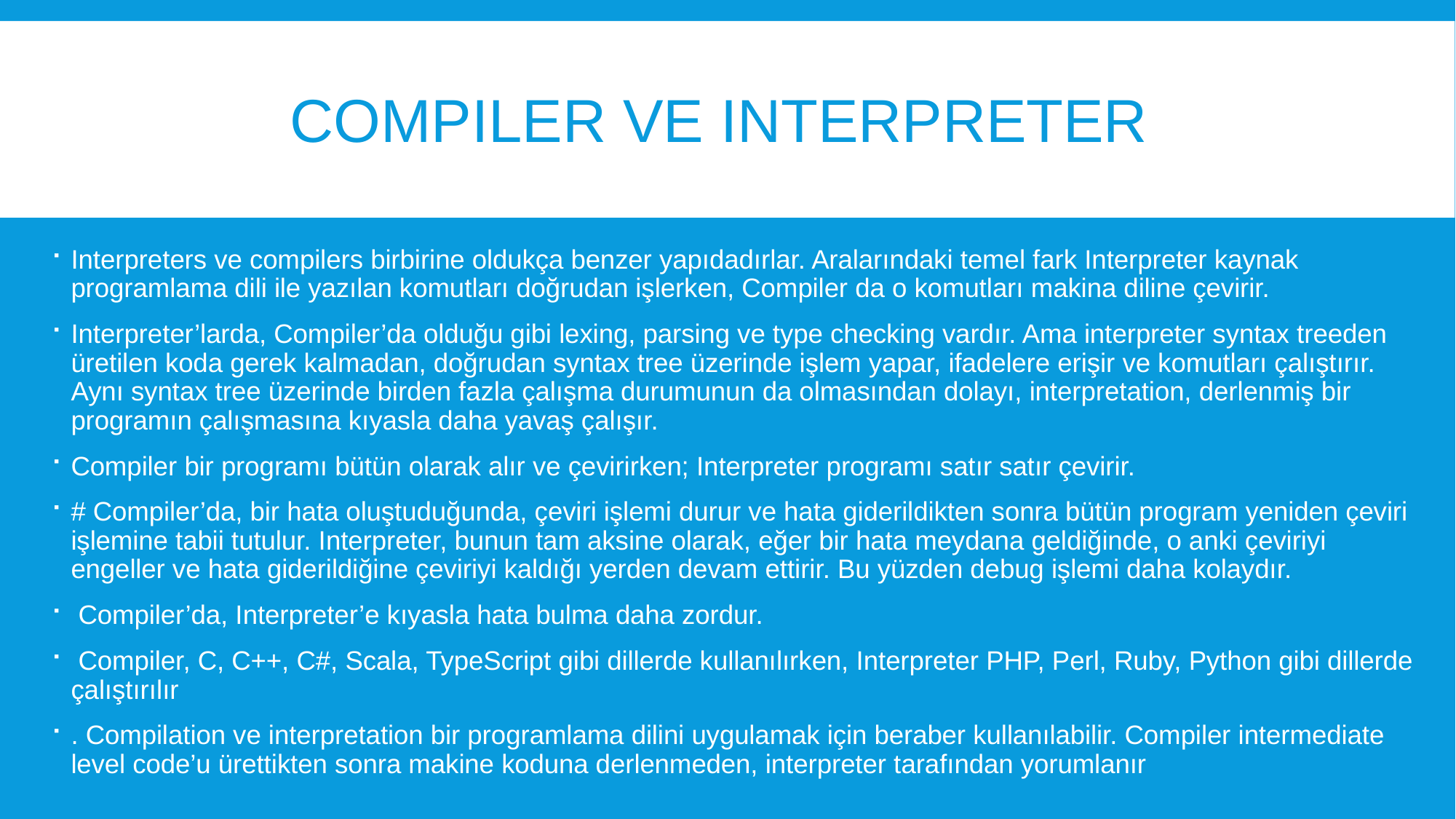

# CompIler VE Interpreter
Interpreters ve compilers birbirine oldukça benzer yapıdadırlar. Aralarındaki temel fark Interpreter kaynak programlama dili ile yazılan komutları doğrudan işlerken, Compiler da o komutları makina diline çevirir.
Interpreter’larda, Compiler’da olduğu gibi lexing, parsing ve type checking vardır. Ama interpreter syntax treeden üretilen koda gerek kalmadan, doğrudan syntax tree üzerinde işlem yapar, ifadelere erişir ve komutları çalıştırır. Aynı syntax tree üzerinde birden fazla çalışma durumunun da olmasından dolayı, interpretation, derlenmiş bir programın çalışmasına kıyasla daha yavaş çalışır.
Compiler bir programı bütün olarak alır ve çevirirken; Interpreter programı satır satır çevirir.
# Compiler’da, bir hata oluştuduğunda, çeviri işlemi durur ve hata giderildikten sonra bütün program yeniden çeviri işlemine tabii tutulur. Interpreter, bunun tam aksine olarak, eğer bir hata meydana geldiğinde, o anki çeviriyi engeller ve hata giderildiğine çeviriyi kaldığı yerden devam ettirir. Bu yüzden debug işlemi daha kolaydır.
 Compiler’da, Interpreter’e kıyasla hata bulma daha zordur.
 Compiler, C, C++, C#, Scala, TypeScript gibi dillerde kullanılırken, Interpreter PHP, Perl, Ruby, Python gibi dillerde çalıştırılır
. Compilation ve interpretation bir programlama dilini uygulamak için beraber kullanılabilir. Compiler intermediate level code’u ürettikten sonra makine koduna derlenmeden, interpreter tarafından yorumlanır